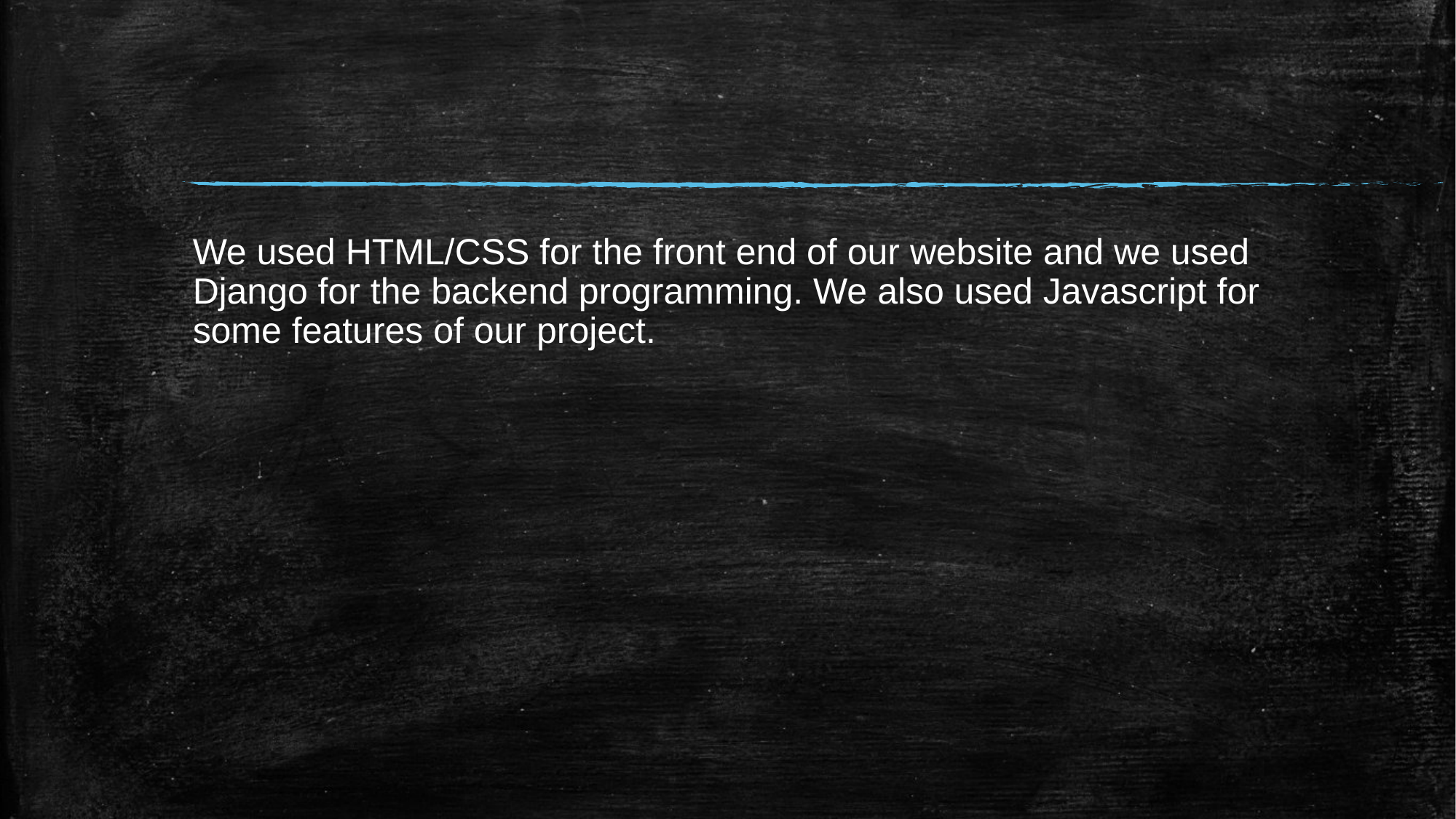

We used HTML/CSS for the front end of our website and we used Django for the backend programming. We also used Javascript for some features of our project.